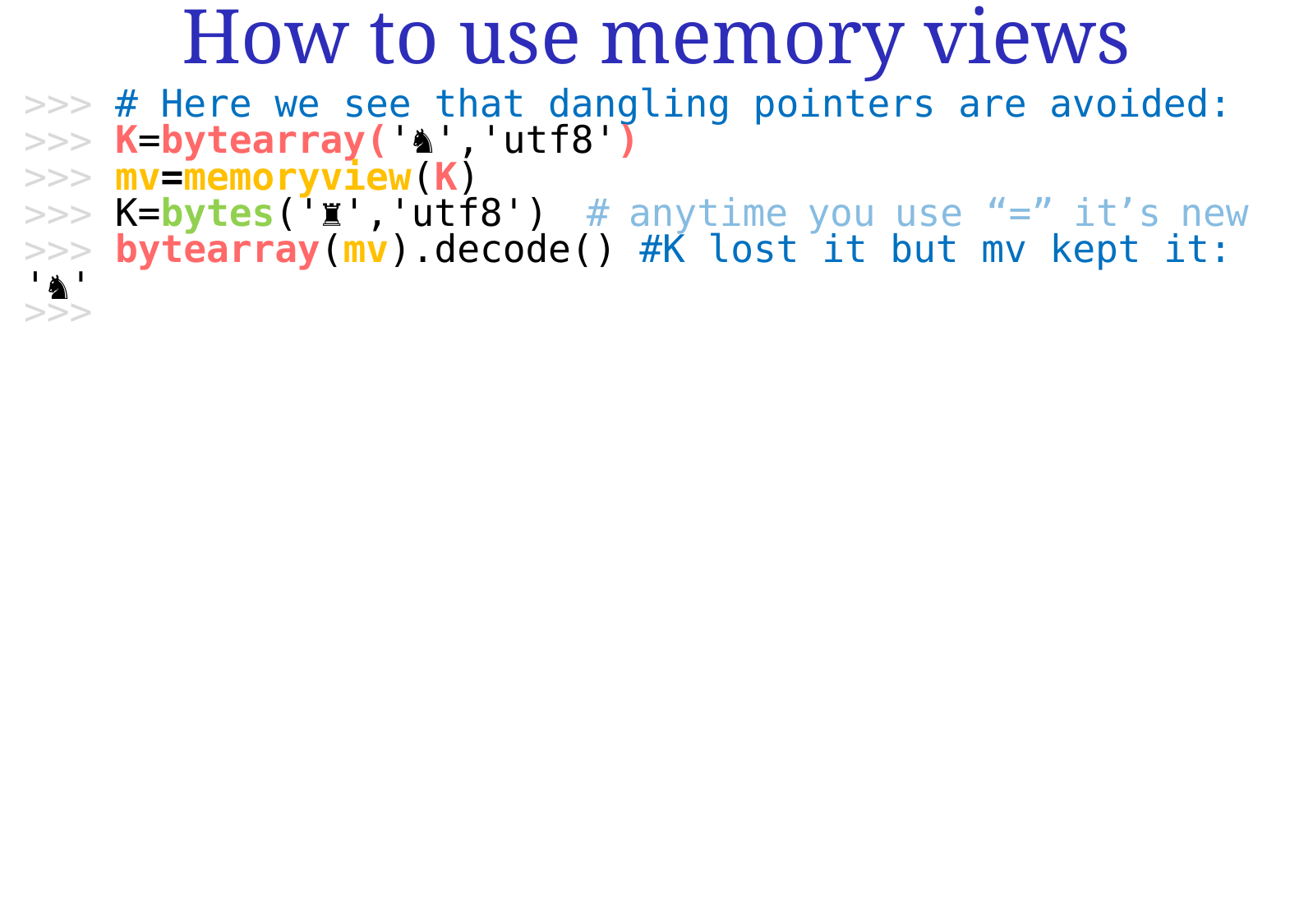

How to use memory views
>>> # Here we see that dangling pointers are avoided:
>>> K=bytearray('♞','utf8')
>>> mv=memoryview(K)
>>> K=bytes('♜','utf8')  # anytime you use “=” it’s new
>>> bytearray(mv).decode() #K lost it but mv kept it:
'♞'
>>>
>>>
>>>
>>>
>>>